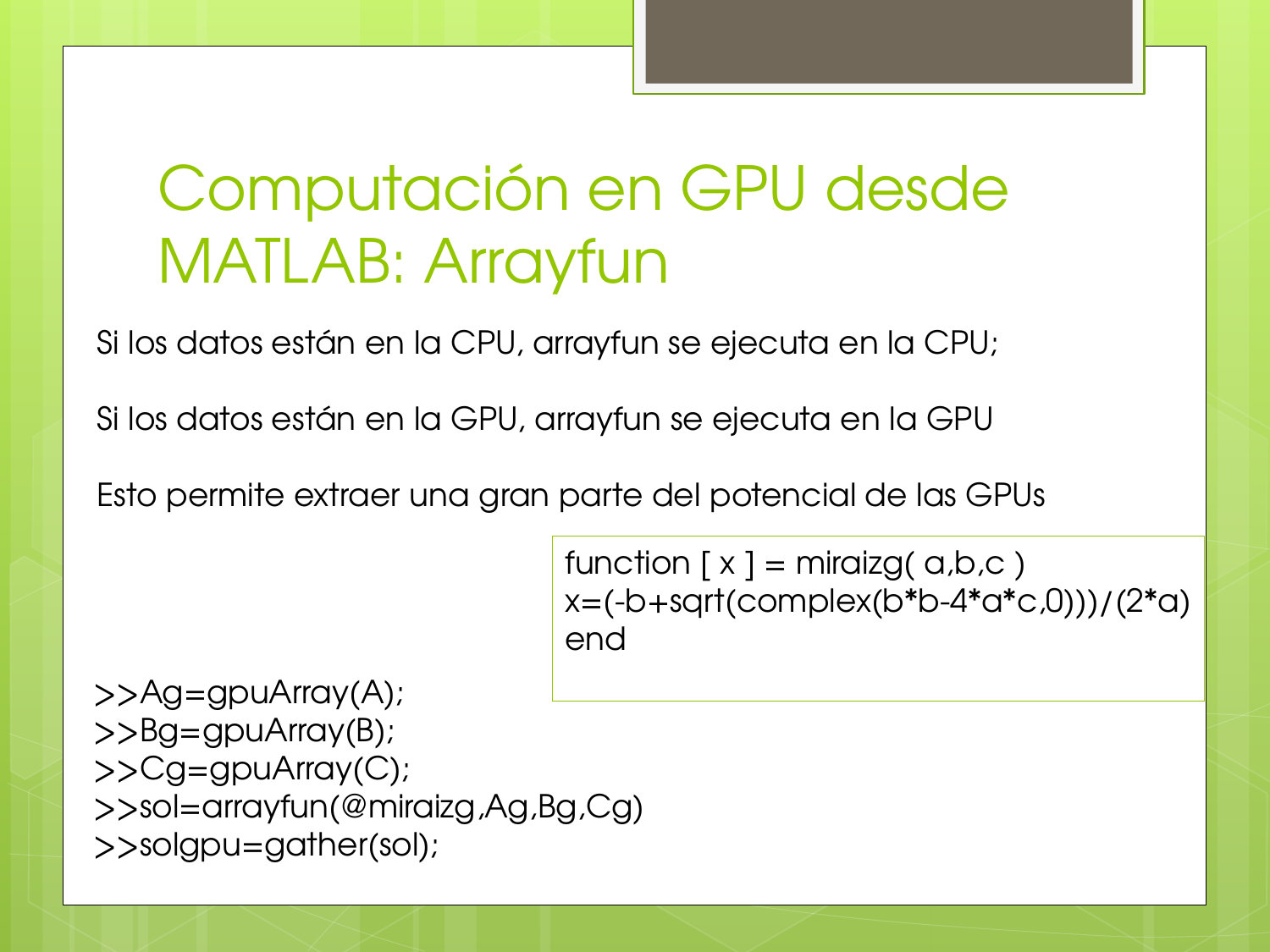

# Computación en GPU desde MATLAB: Arrayfun
Si los datos están en la CPU, arrayfun se ejecuta en la CPU;

Si los datos están en la GPU, arrayfun se ejecuta en la GPU

Esto permite extraer una gran parte del potencial de las GPUs
function [ x ] = miraizg( a,b,c )
x=(-b+sqrt(complex(b*b-4*a*c,0)))/(2*a)
end

>>Ag=gpuArray(A);
>>Bg=gpuArray(B);
>>Cg=gpuArray(C);
>>sol=arrayfun(@miraizg,Ag,Bg,Cg)
>>solgpu=gather(sol);